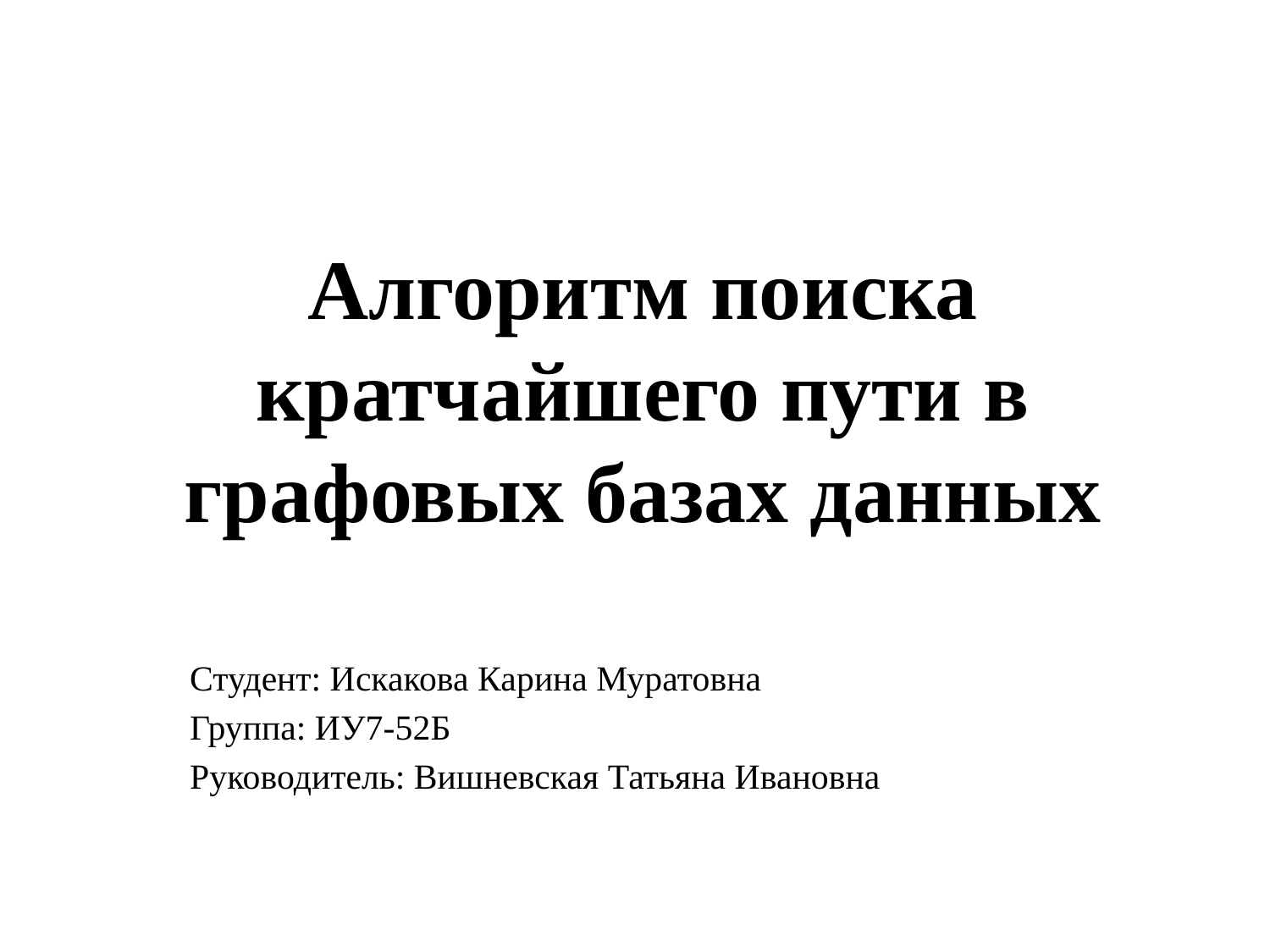

# Алгоритм поиска кратчайшего пути в графовых базах данных
Студент: Искакова Карина Муратовна
Группа: ИУ7-52Б
Руководитель: Вишневская Татьяна Ивановна